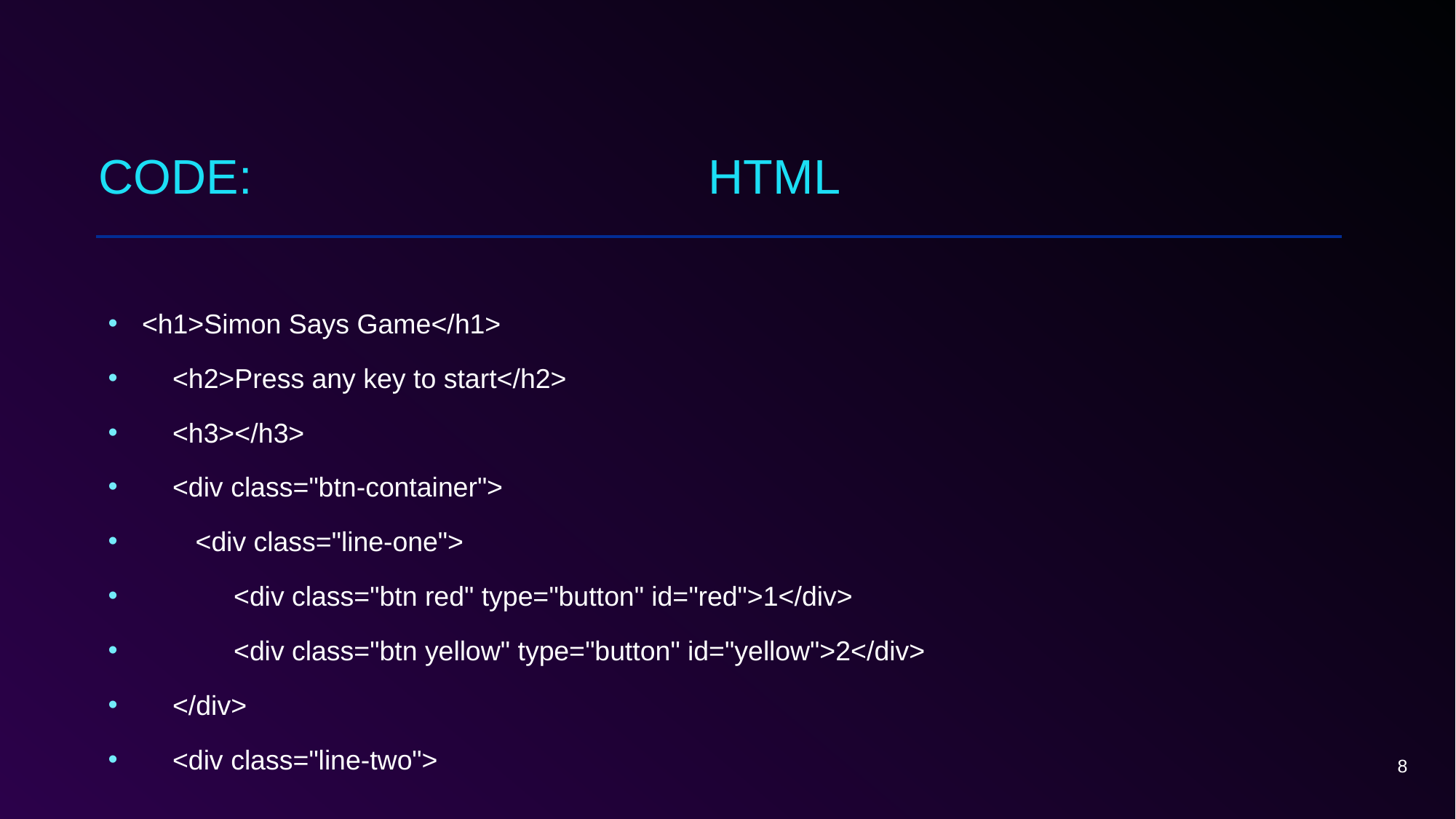

# Code:                                  HTML
<h1>Simon Says Game</h1>
    <h2>Press any key to start</h2>
    <h3></h3>
    <div class="btn-container">
       <div class="line-one">
            <div class="btn red" type="button" id="red">1</div>
            <div class="btn yellow" type="button" id="yellow">2</div>
    </div>
    <div class="line-two">
8